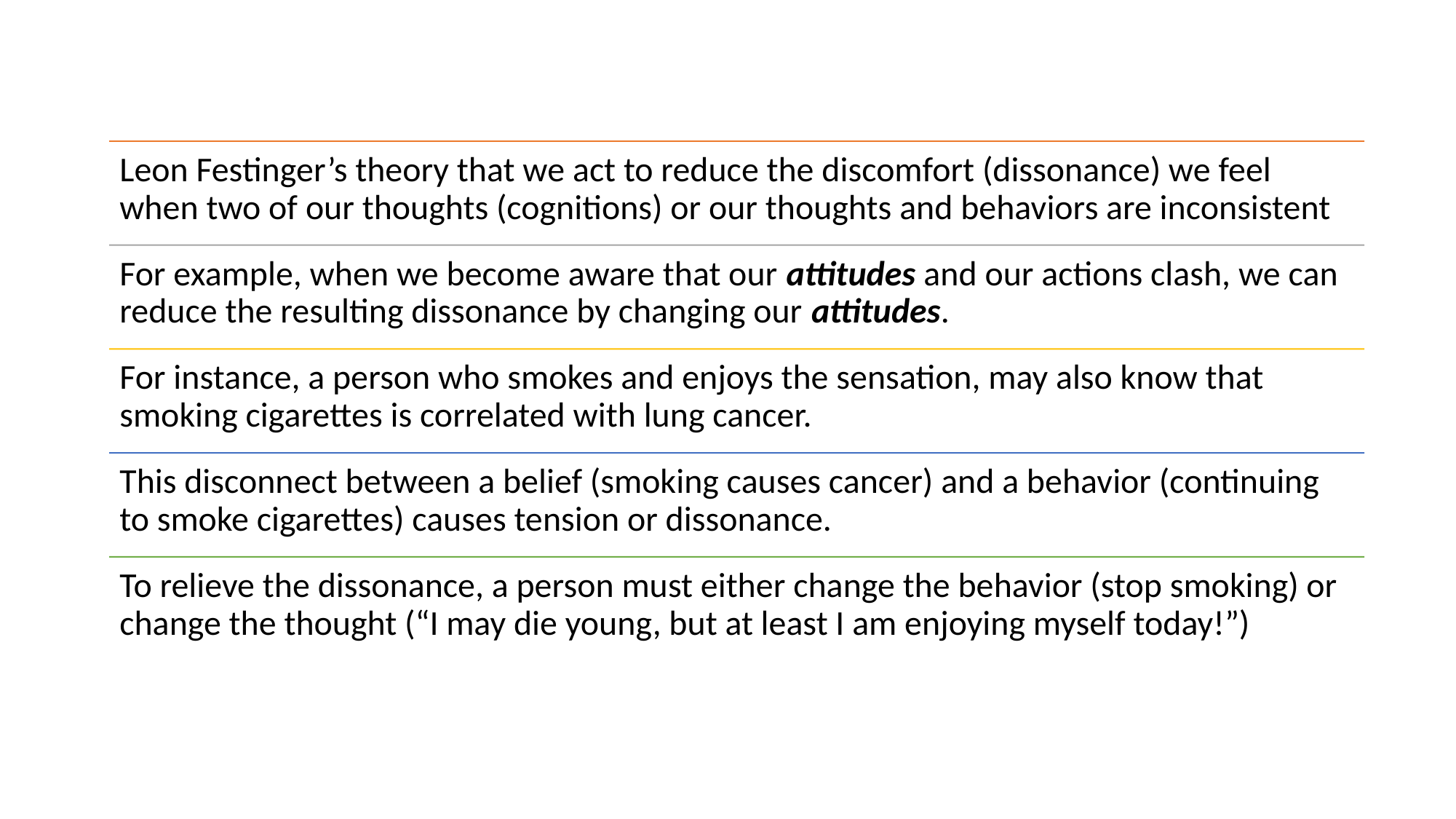

Leon Festinger’s theory that we act to reduce the discomfort (dissonance) we feel when two of our thoughts (cognitions) or our thoughts and behaviors are inconsistent
For example, when we become aware that our attitudes and our actions clash, we can reduce the resulting dissonance by changing our attitudes.
For instance, a person who smokes and enjoys the sensation, may also know that smoking cigarettes is correlated with lung cancer.
This disconnect between a belief (smoking causes cancer) and a behavior (continuing to smoke cigarettes) causes tension or dissonance.
To relieve the dissonance, a person must either change the behavior (stop smoking) or change the thought (“I may die young, but at least I am enjoying myself today!”)